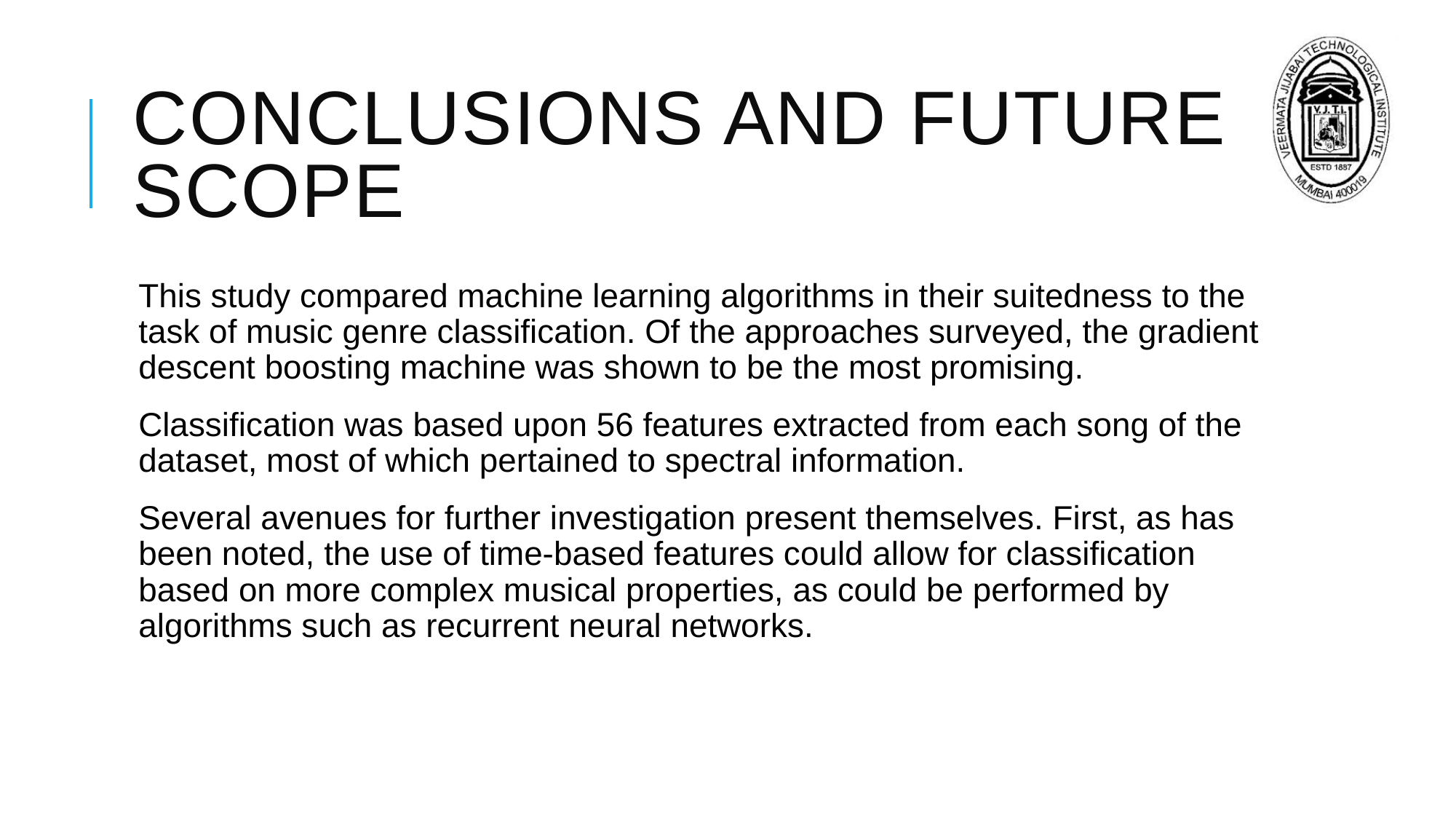

# Conclusions and Future scope
This study compared machine learning algorithms in their suitedness to the task of music genre classification. Of the approaches surveyed, the gradient descent boosting machine was shown to be the most promising.
Classification was based upon 56 features extracted from each song of the dataset, most of which pertained to spectral information.
Several avenues for further investigation present themselves. First, as has been noted, the use of time-based features could allow for classification based on more complex musical properties, as could be performed by algorithms such as recurrent neural networks.